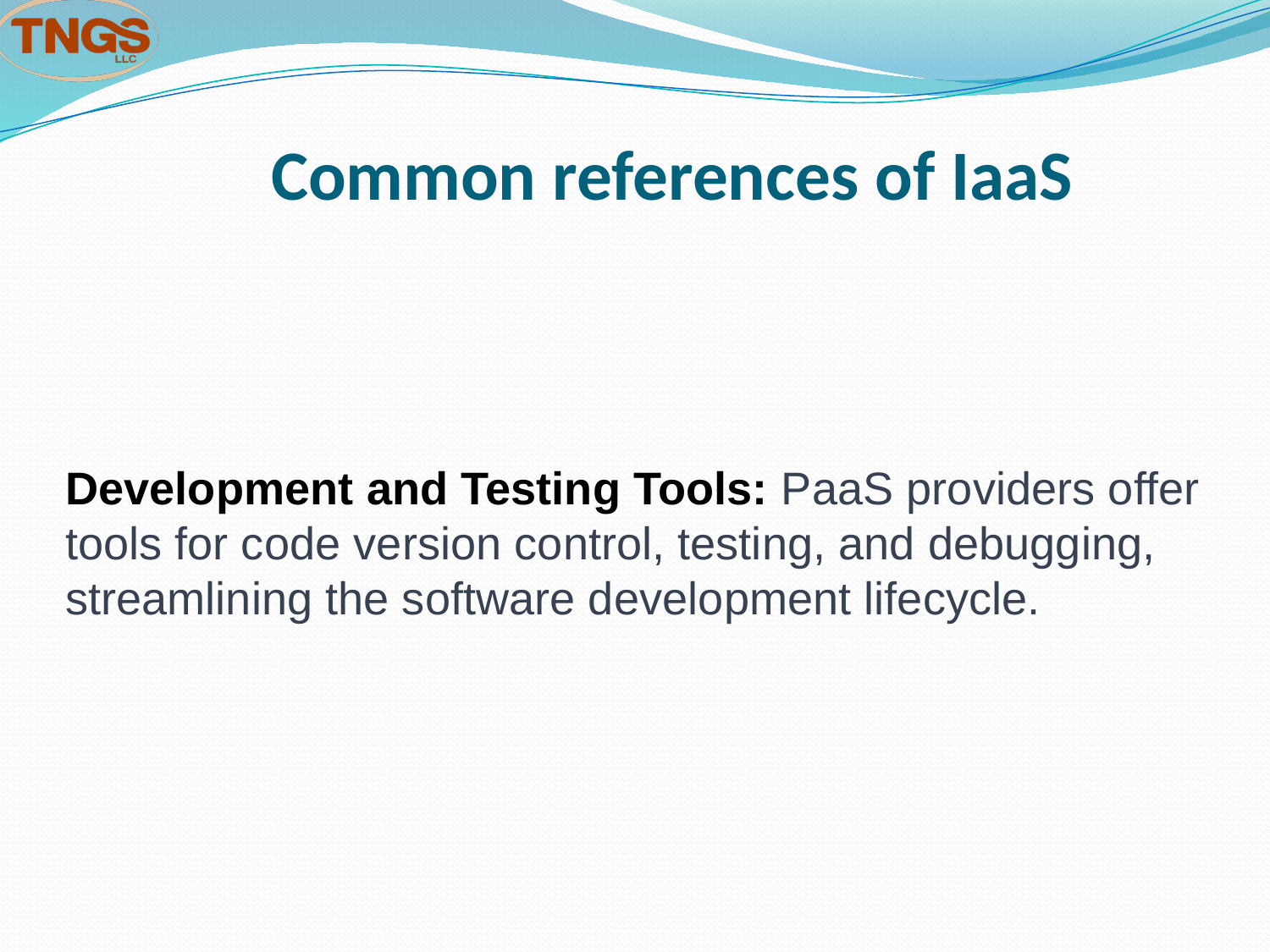

# Common references of IaaS
Development and Testing Tools: PaaS providers offer tools for code version control, testing, and debugging, streamlining the software development lifecycle.